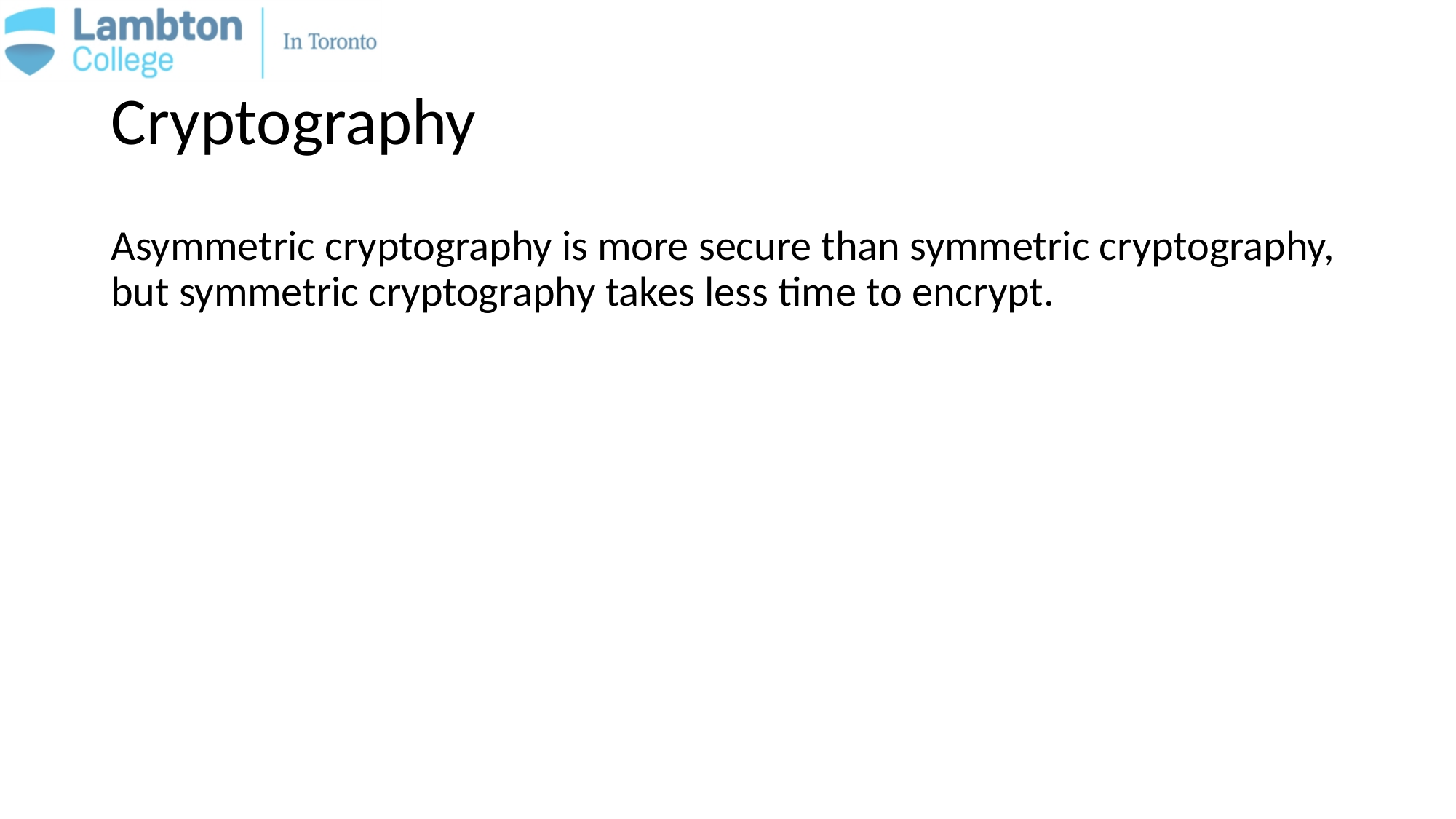

# Cryptography
Asymmetric cryptography is more secure than symmetric cryptography, but symmetric cryptography takes less time to encrypt.